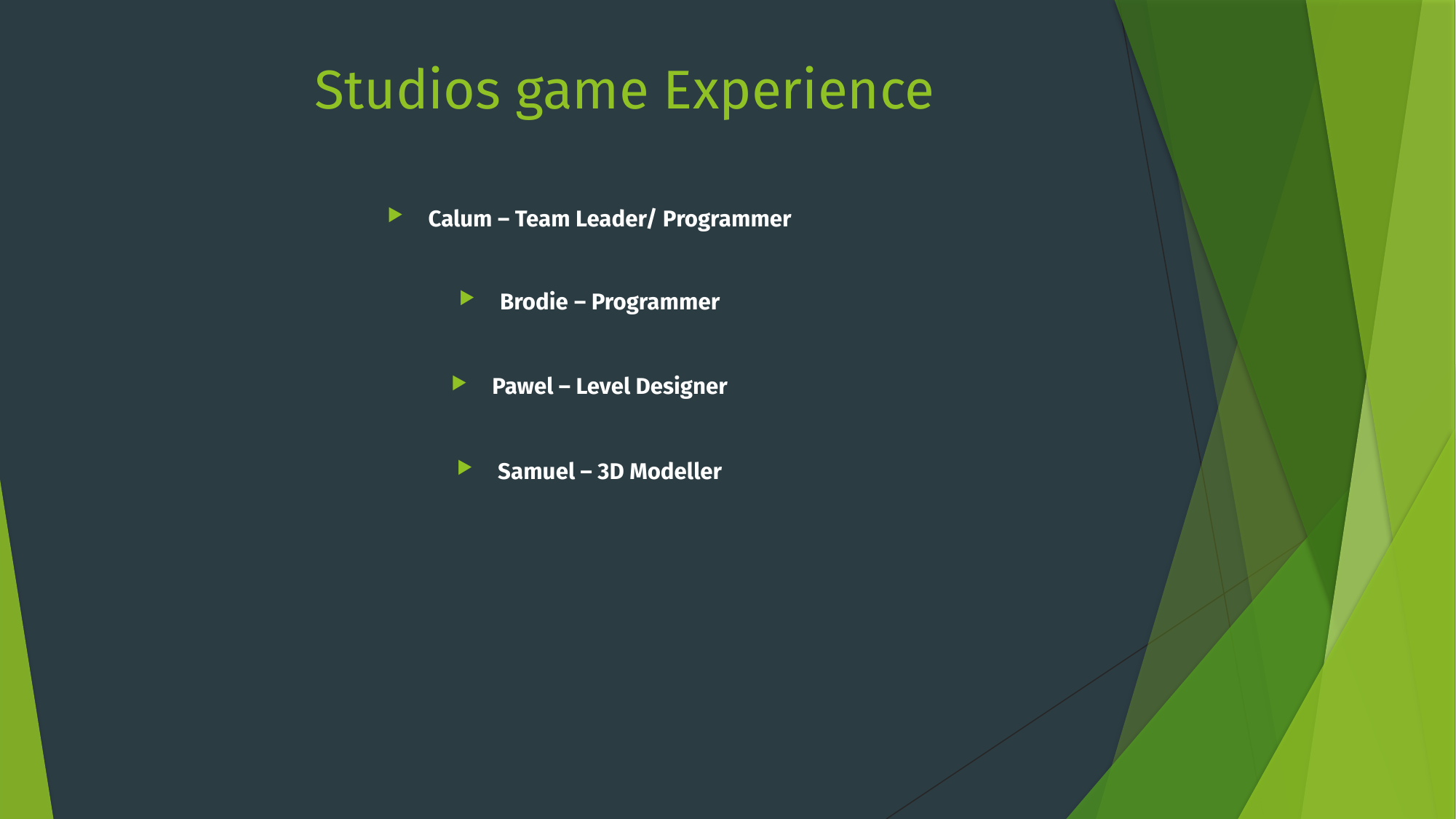

# Studios game Experience
Calum – Team Leader/ Programmer

Brodie – Programmer

Pawel – Level Designer

Samuel – 3D Modeller